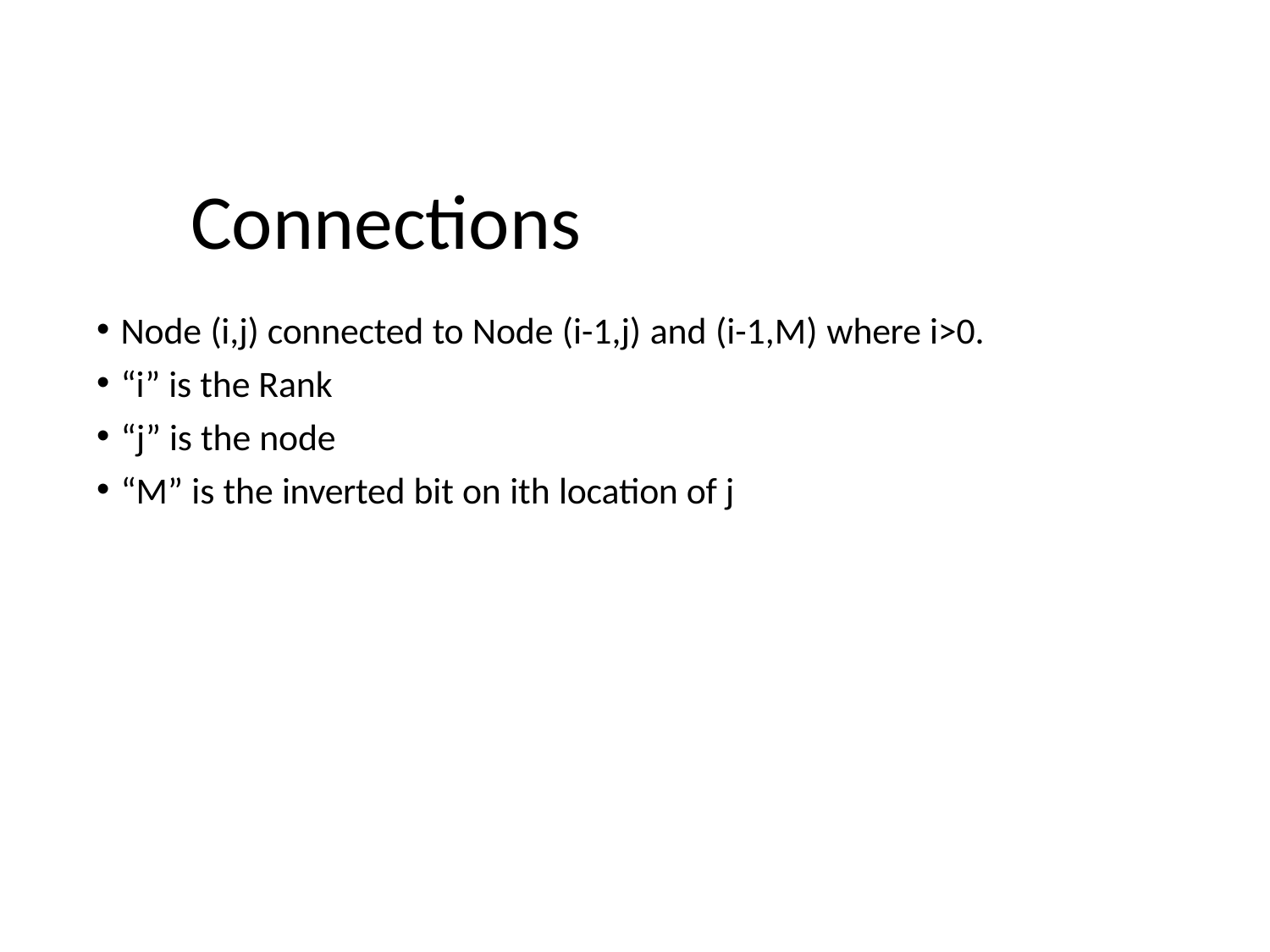

# Connections
Node (i,j) connected to Node (i-1,j) and (i-1,M) where i>0.
“i” is the Rank
“j” is the node
“M” is the inverted bit on ith location of j